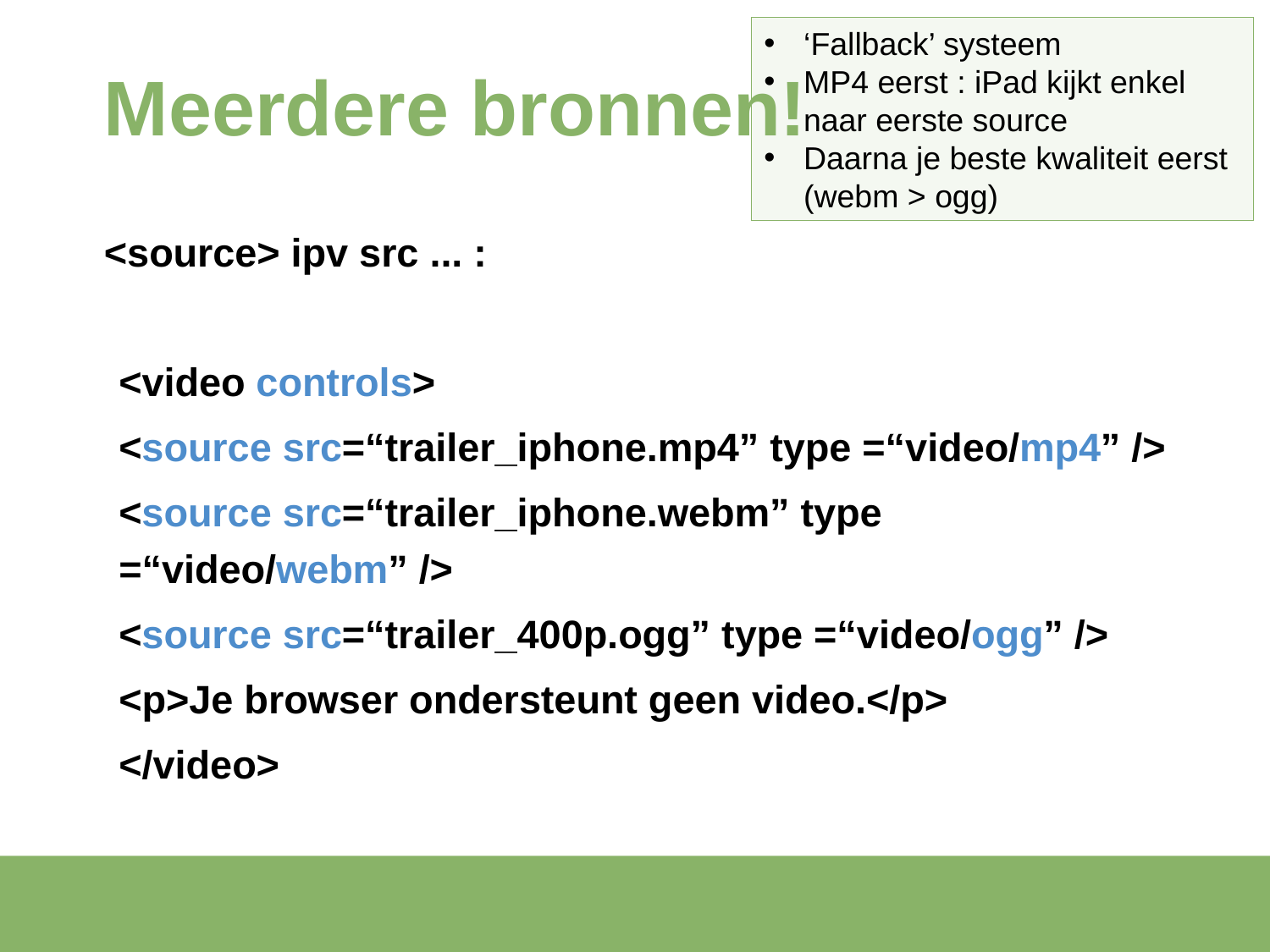

‘Fallback’ systeem
MP4 eerst : iPad kijkt enkel naar eerste source
Daarna je beste kwaliteit eerst (webm > ogg)
# Meerdere bronnen!
<source> ipv src ... :

<video controls>
	<source src=“trailer_iphone.mp4” type =“video/mp4” />
	<source src=“trailer_iphone.webm” type =“video/webm” />
	<source src=“trailer_400p.ogg” type =“video/ogg” />
	<p>Je browser ondersteunt geen video.</p>
</video>